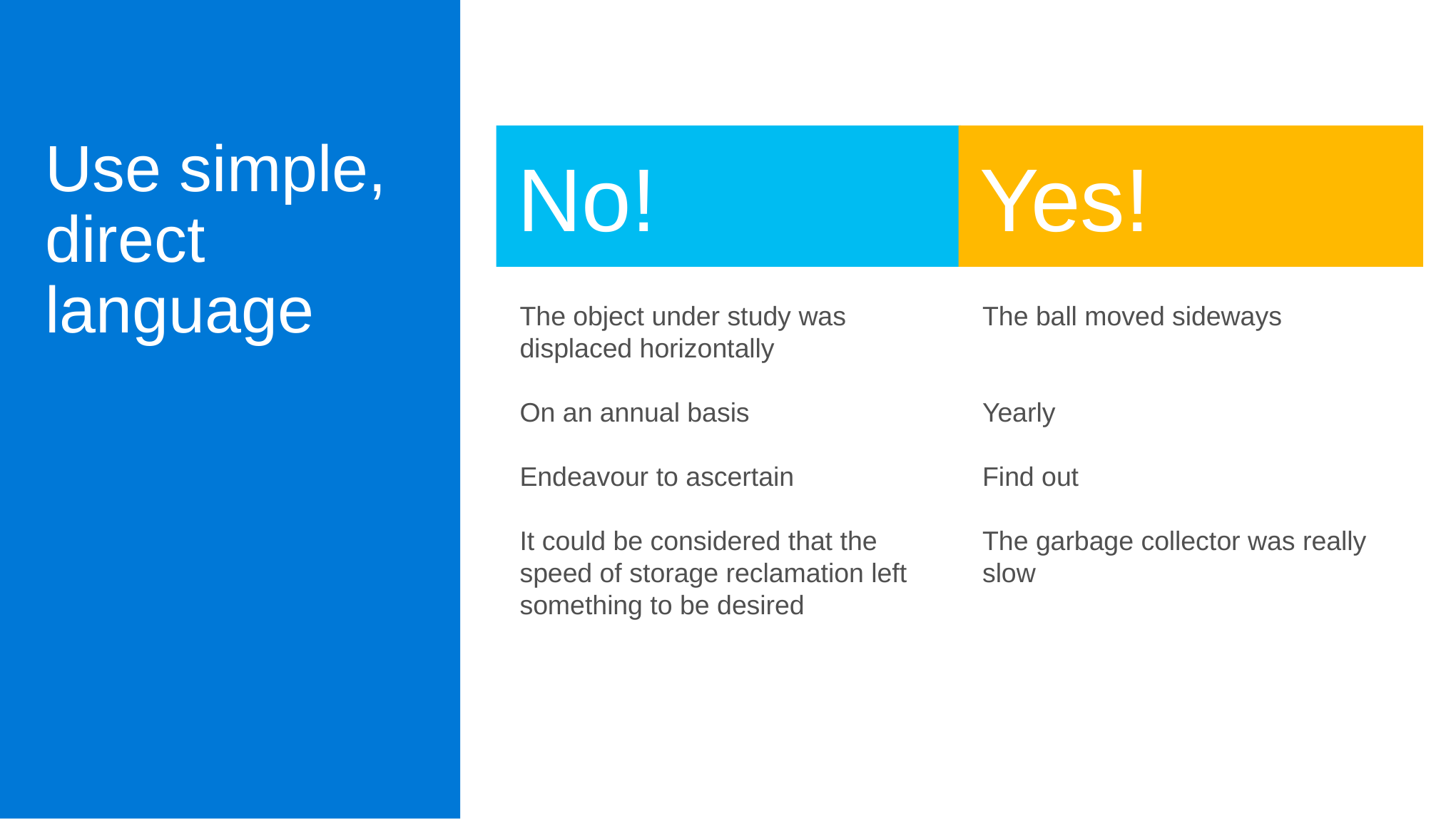

Use simple, direct language
No!
Yes!

The object under study was displaced horizontally

On an annual basis

Endeavour to ascertain

It could be considered that the speed of storage reclamation left something to be desired
The ball moved sideways

Yearly

Find out

The garbage collector was really slow